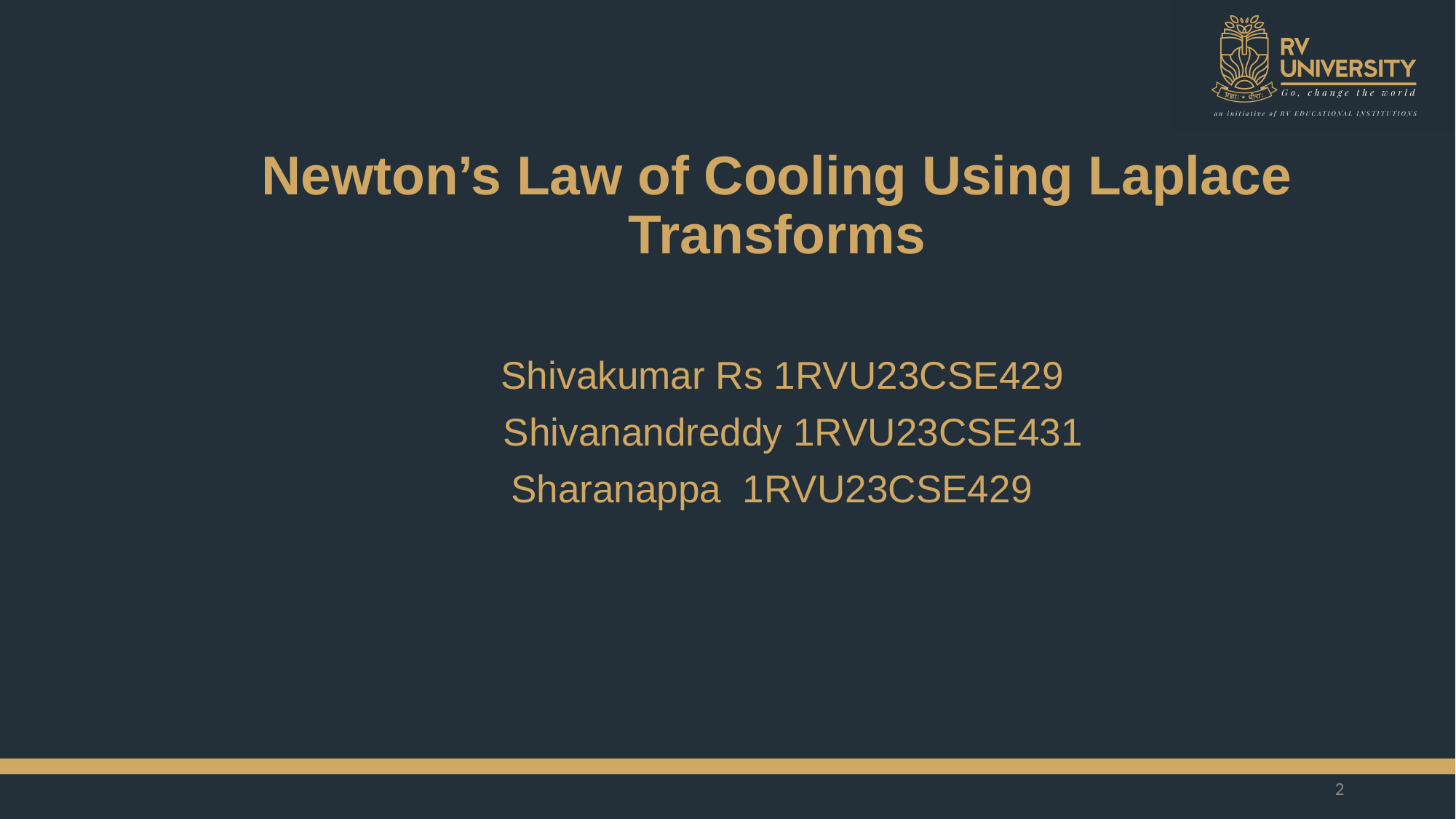

# Newton’s Law of Cooling Using Laplace Transforms
  Shivakumar Rs 1RVU23CSE429
    Shivanandreddy 1RVU23CSE431
Sharanappa  1RVU23CSE429

2